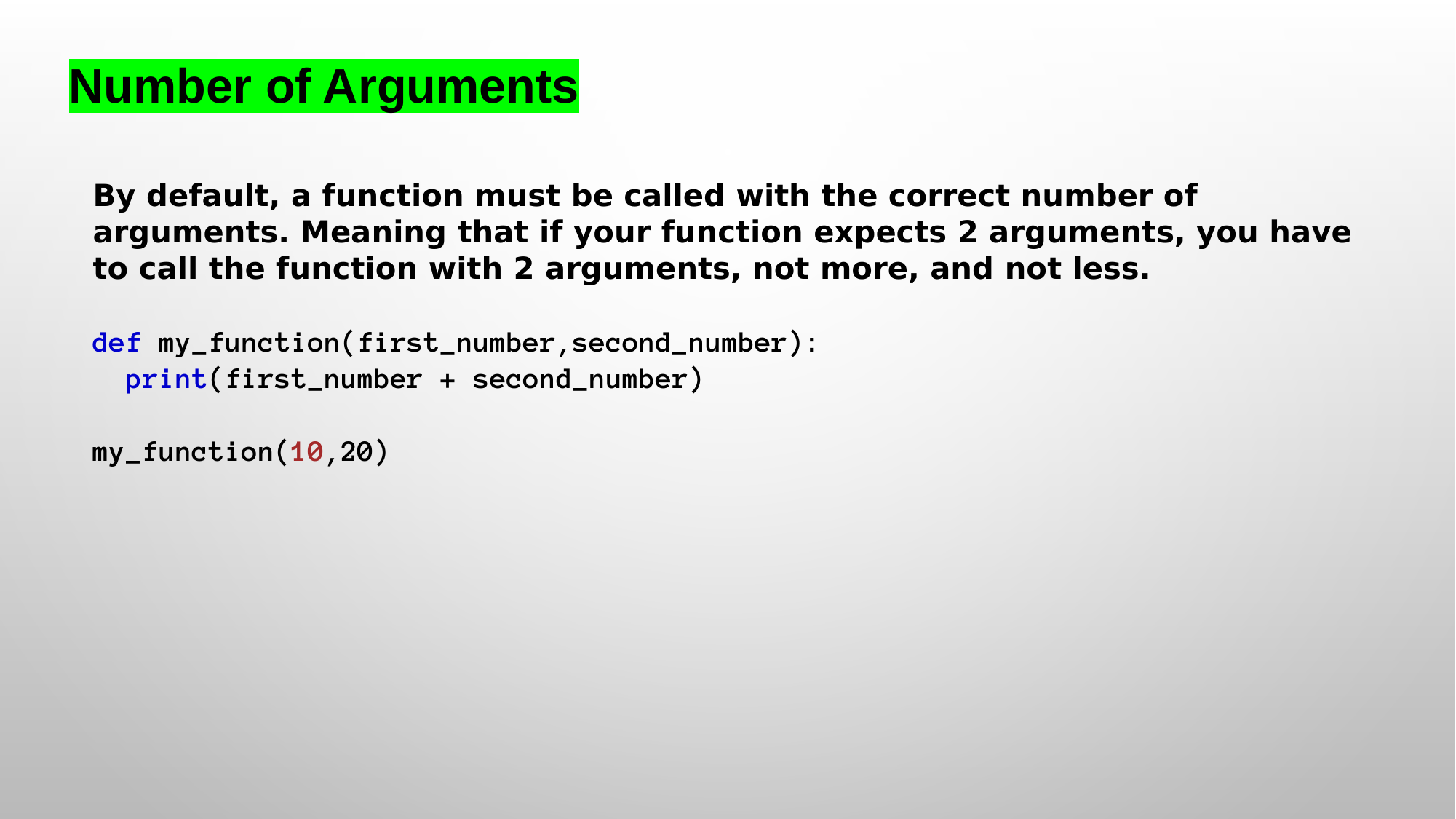

Number of Arguments

By default, a function must be called with the correct number of arguments. Meaning that if your function expects 2 arguments, you have to call the function with 2 arguments, not more, and not less.

def my_function(first_number,second_number):
  print(first_number + second_number)
my_function(10,20)